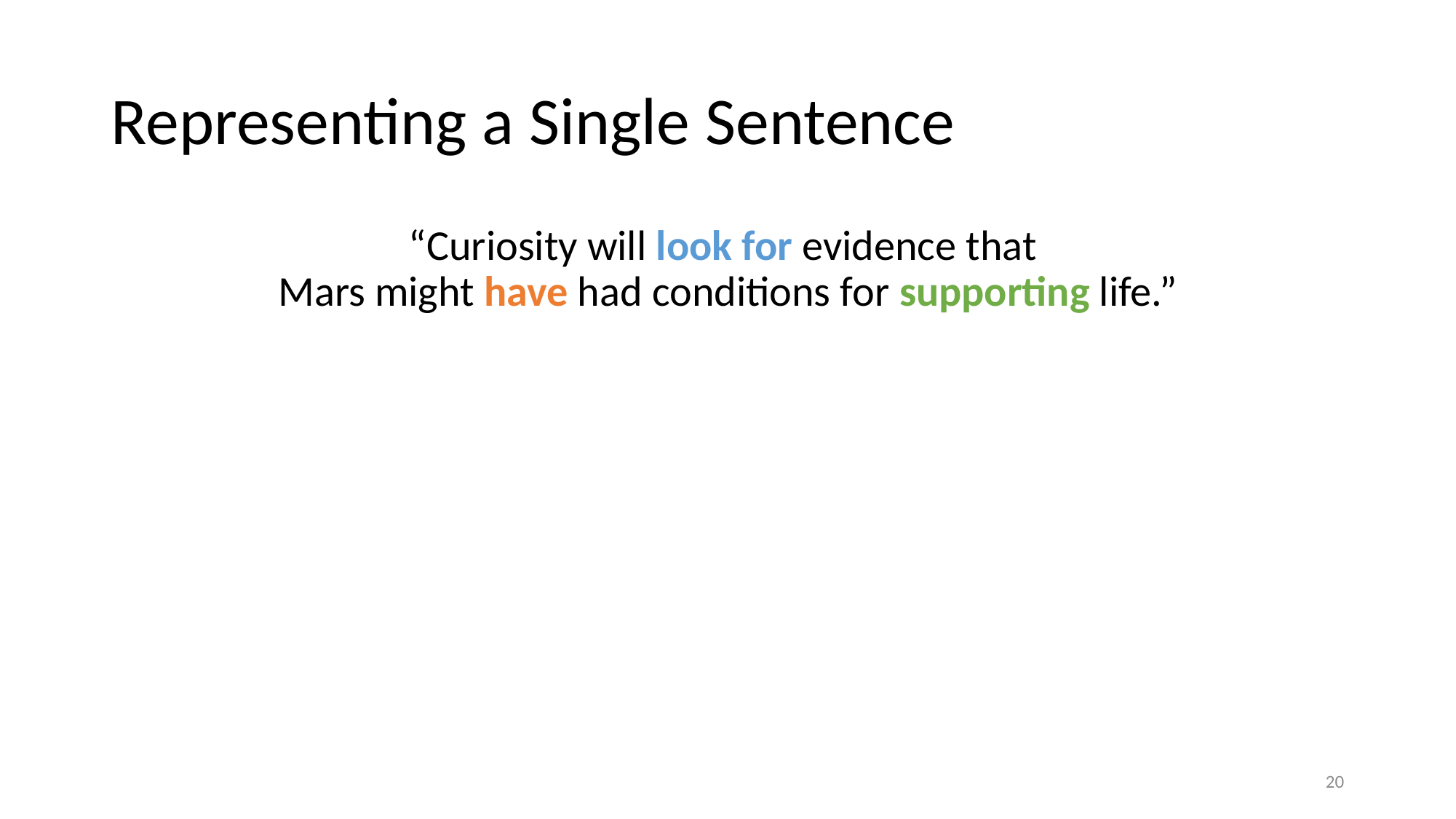

# Representing a Single Sentence
“Curiosity will look for evidence that
Mars might have had conditions for supporting life.”
20